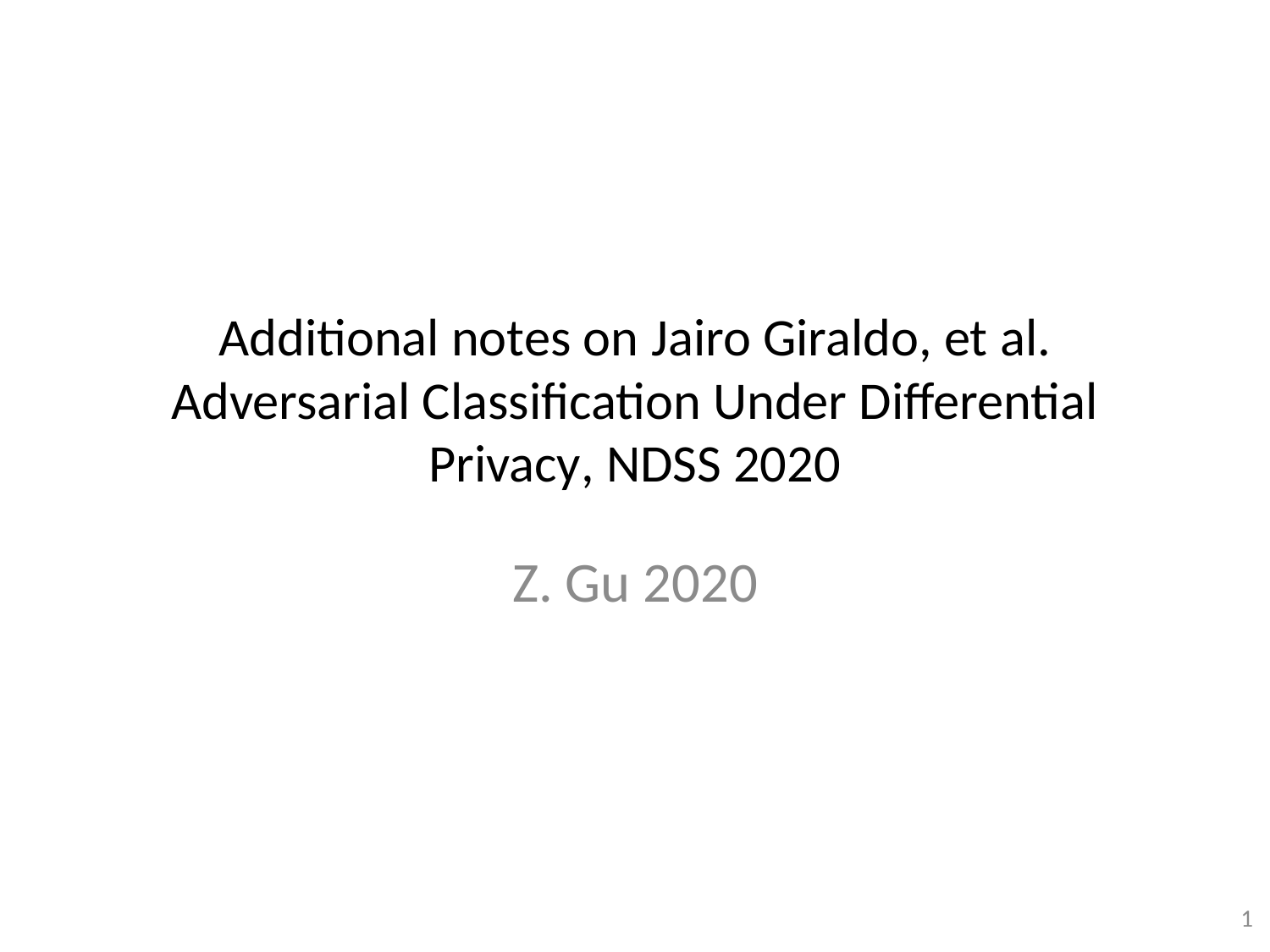

# Additional notes on Jairo Giraldo, et al. Adversarial Classification Under Differential Privacy, NDSS 2020
Z. Gu 2020